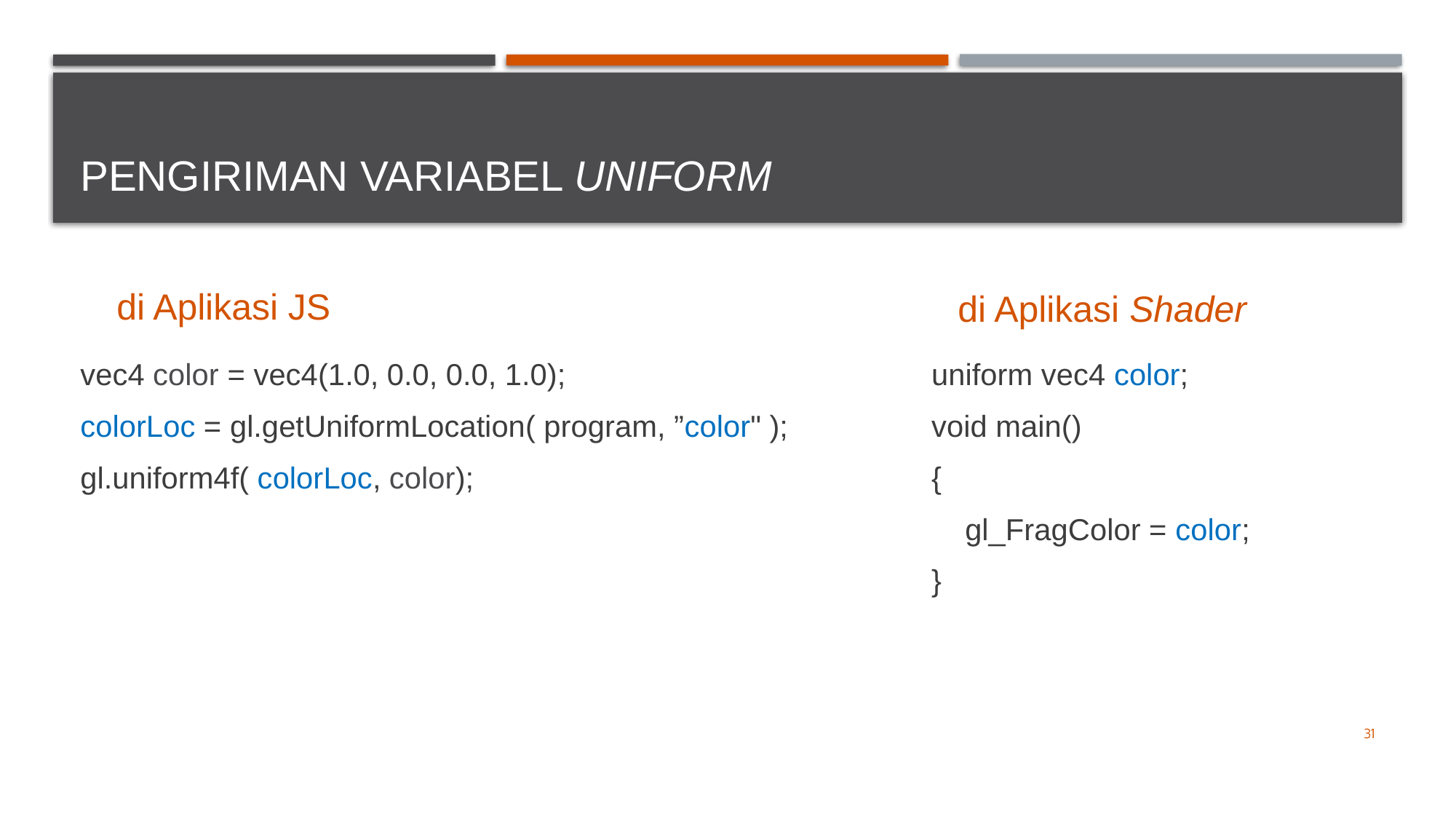

# Pengiriman Variabel Uniform
di Aplikasi JS
di Aplikasi Shader
vec4 color = vec4(1.0, 0.0, 0.0, 1.0);
colorLoc = gl.getUniformLocation( program, ”color" );
gl.uniform4f( colorLoc, color);
uniform vec4 color;
void main()
{
    gl_FragColor = color;
}
31